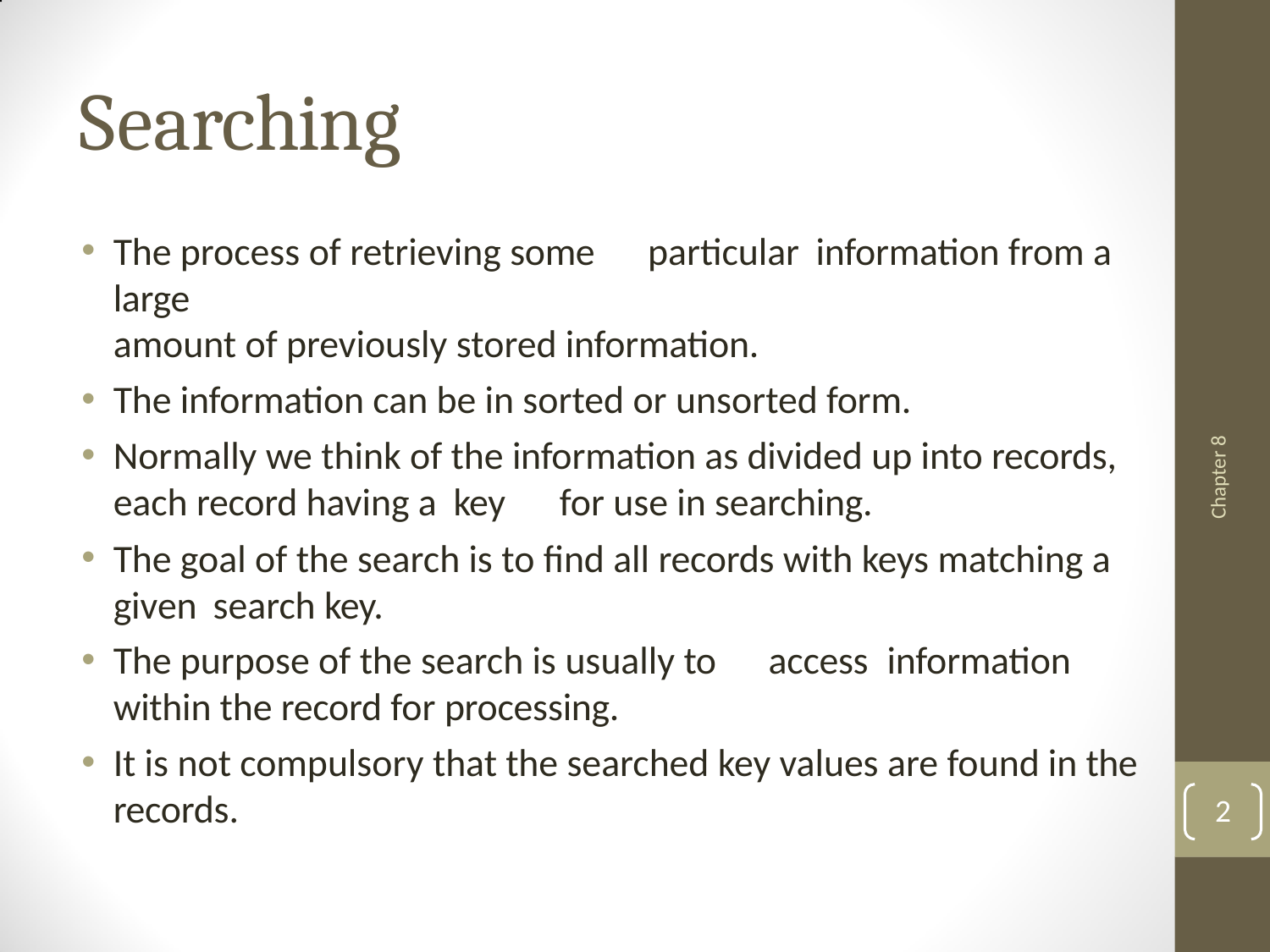

# Searching
The process of retrieving some	particular information from a large
amount of previously stored information.
The information can be in sorted or unsorted form.
Normally we think of the information as divided up into records, each record having a key	for use in searching.
The goal of the search is to find all records with keys matching a
given search key.
The purpose of the search is usually to	access	information within the record for processing.
It is not compulsory that the searched key values are found in the
records.
Chapter 8

2